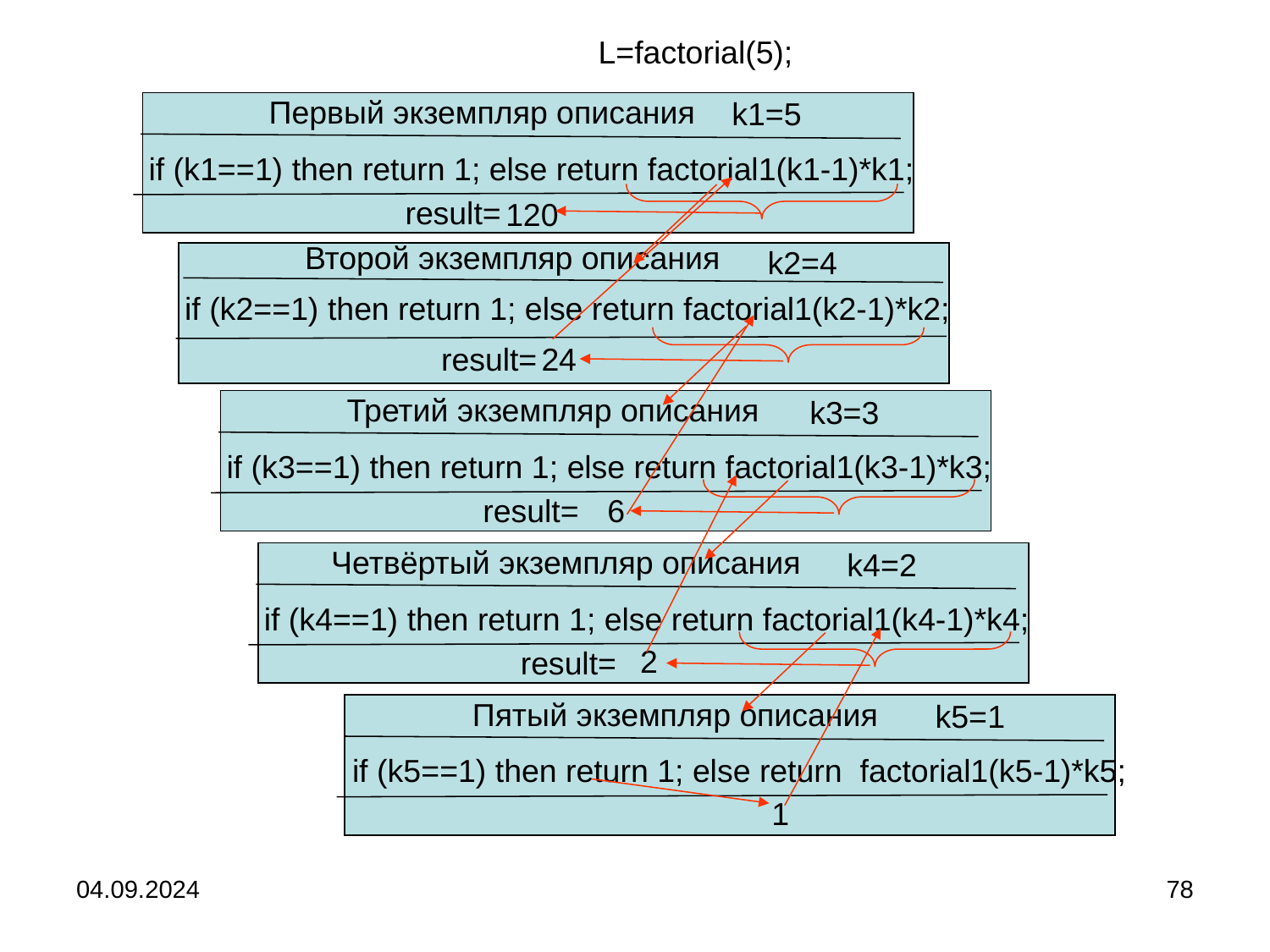

L=factorial(5);

Первый экземпляр описания
k1=5

if (k1==1) then return 1; else return factorial1(k1-1)*k1;

result=
120

Второй экземпляр описания
k2=4

if (k2==1) then return 1; else return factorial1(k2-1)*k2;

result=
24

Третий экземпляр описания
k3=3

if (k3==1) then return 1; else return factorial1(k3-1)*k3;

6
result=

Четвёртый экземпляр описания
k4=2

if (k4==1) then return 1; else return factorial1(k4-1)*k4;

2
result=

Пятый экземпляр описания
k5=1

if (k5==1) then return 1; else return  factorial1(k5-1)*k5;

1

04.09.2024
78